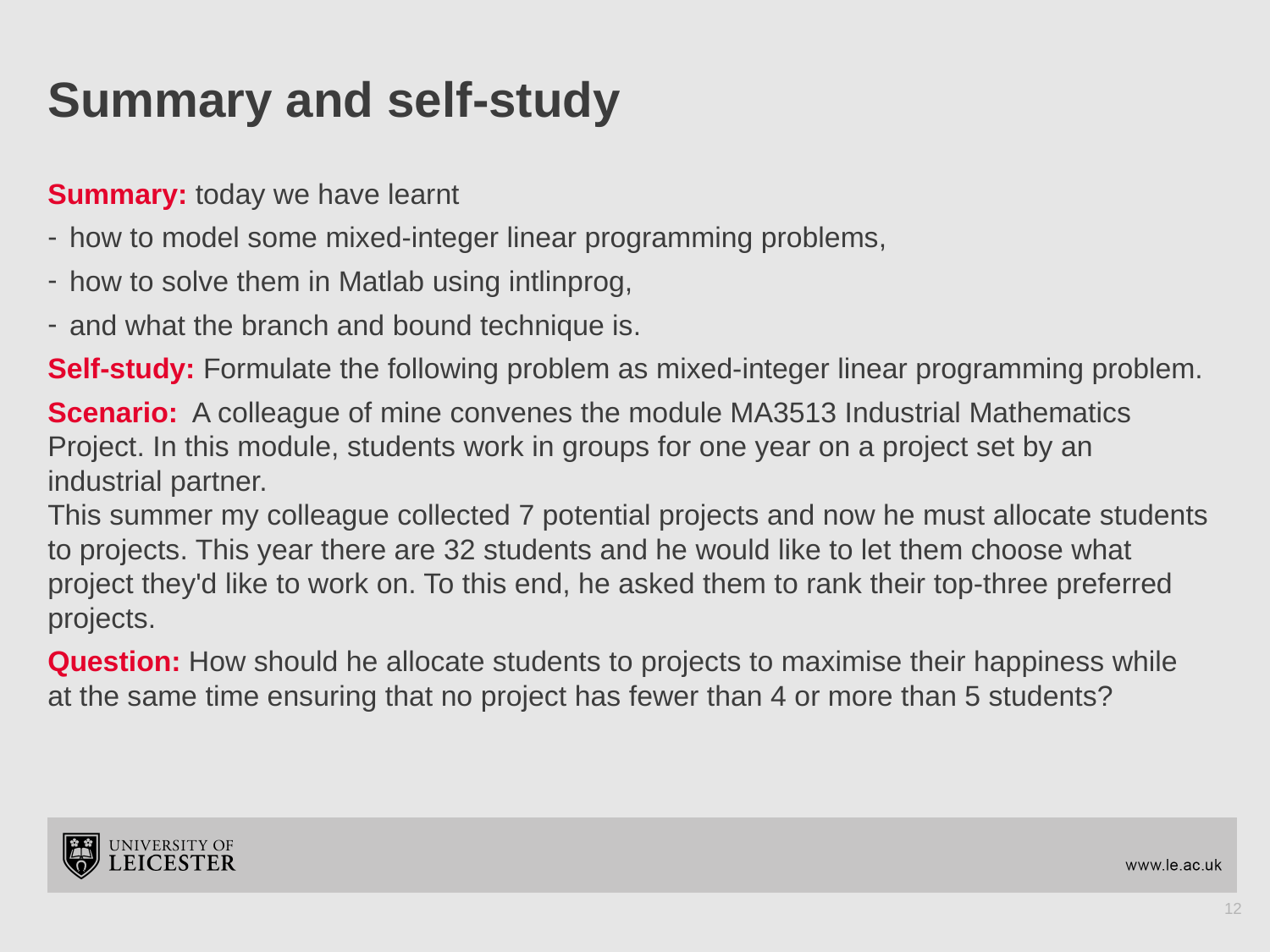

# Summary and self-study
Summary: today we have learnt
how to model some mixed-integer linear programming problems,
how to solve them in Matlab using intlinprog,
and what the branch and bound technique is.
Self-study: Formulate the following problem as mixed-integer linear programming problem.
Scenario:  A colleague of mine convenes the module MA3513 Industrial Mathematics Project. In this module, students work in groups for one year on a project set by an industrial partner.
This summer my colleague collected 7 potential projects and now he must allocate students to projects. This year there are 32 students and he would like to let them choose what project they'd like to work on. To this end, he asked them to rank their top-three preferred projects.
Question: How should he allocate students to projects to maximise their happiness while at the same time ensuring that no project has fewer than 4 or more than 5 students?
12